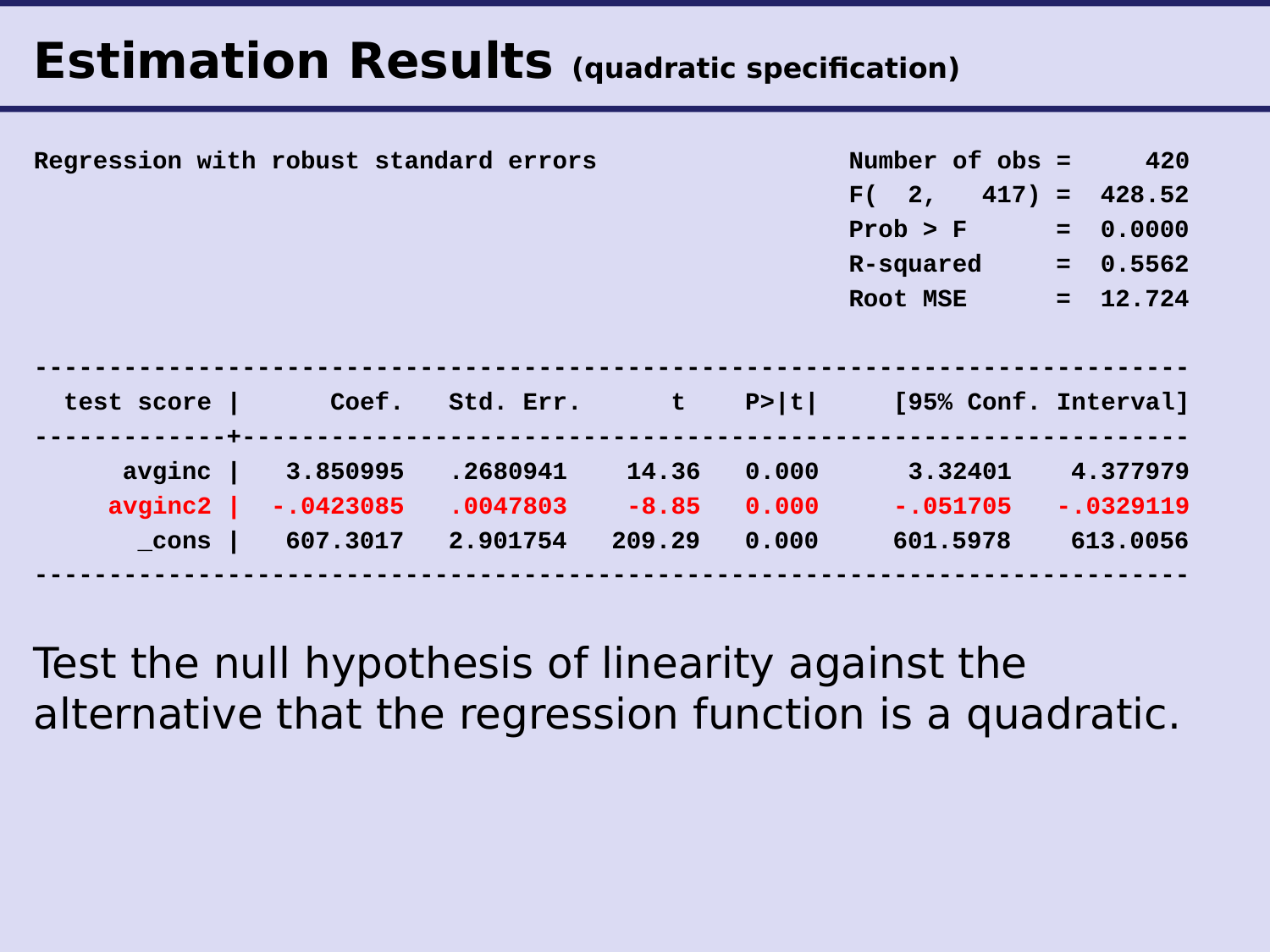

# Estimation Results (quadratic specification)
Regression with robust standard errors                 Number of obs =     420
                                                       F(  2,   417) =  428.52
                                                       Prob > F      =  0.0000
                                                       R-squared     =  0.5562
                                                       Root MSE      =  12.724

------------------------------------------------------------------------------
  test score |      Coef.   Std. Err.      t    P>|t|     [95% Conf. Interval]
-------------+----------------------------------------------------------------
      avginc |   3.850995   .2680941    14.36   0.000      3.32401    4.377979
     avginc2 |  -.0423085   .0047803    -8.85   0.000     -.051705   -.0329119
       _cons |   607.3017   2.901754   209.29   0.000     601.5978    613.0056
------------------------------------------------------------------------------

Test the null hypothesis of linearity against the alternative that the regression function is a quadratic.